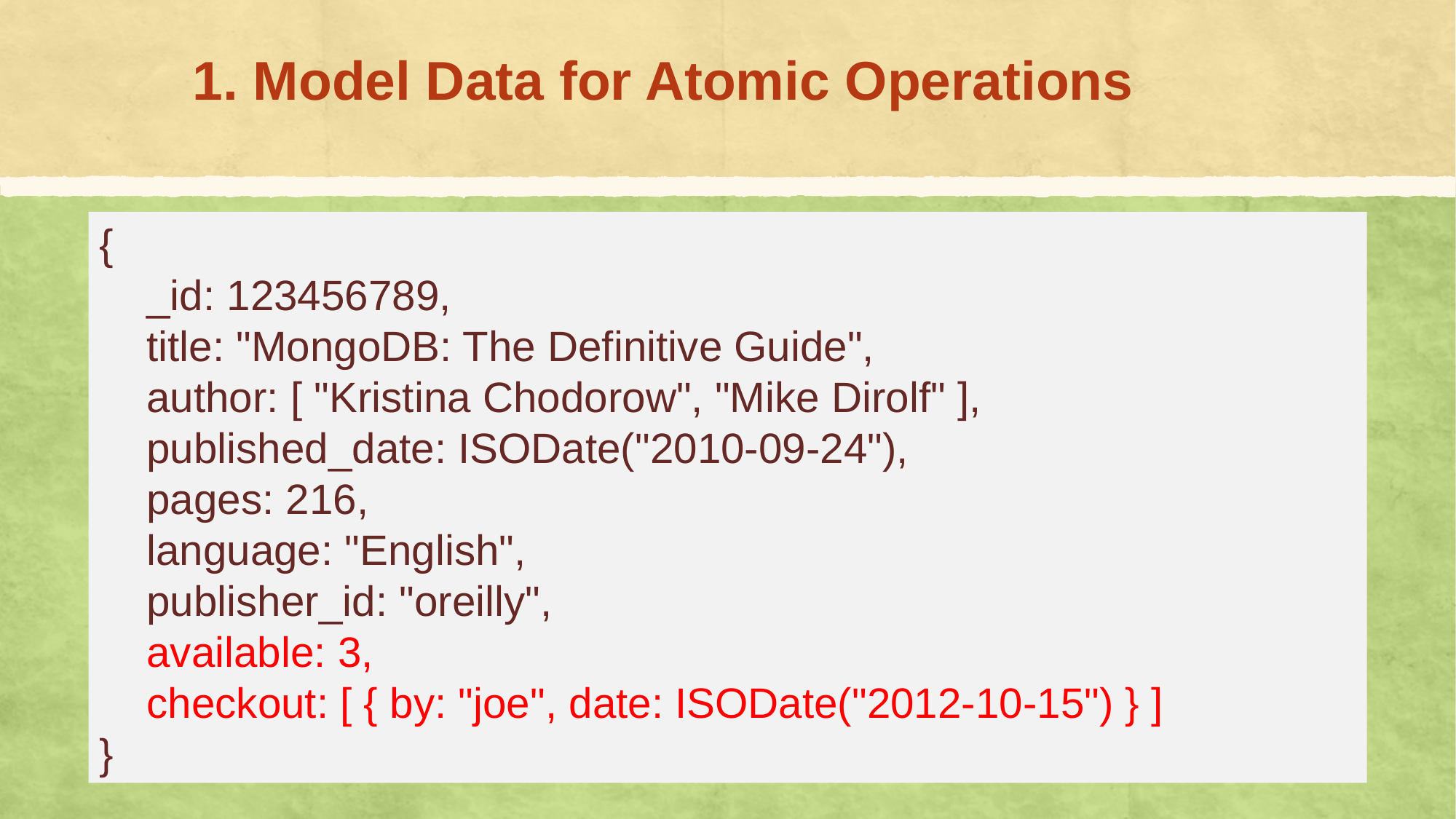

# 1. Model Data for Atomic Operations
{
    _id: 123456789,
    title: "MongoDB: The Definitive Guide",
    author: [ "Kristina Chodorow", "Mike Dirolf" ],
    published_date: ISODate("2010-09-24"),
    pages: 216,
    language: "English",
    publisher_id: "oreilly",
    available: 3,
    checkout: [ { by: "joe", date: ISODate("2012-10-15") } ]
}